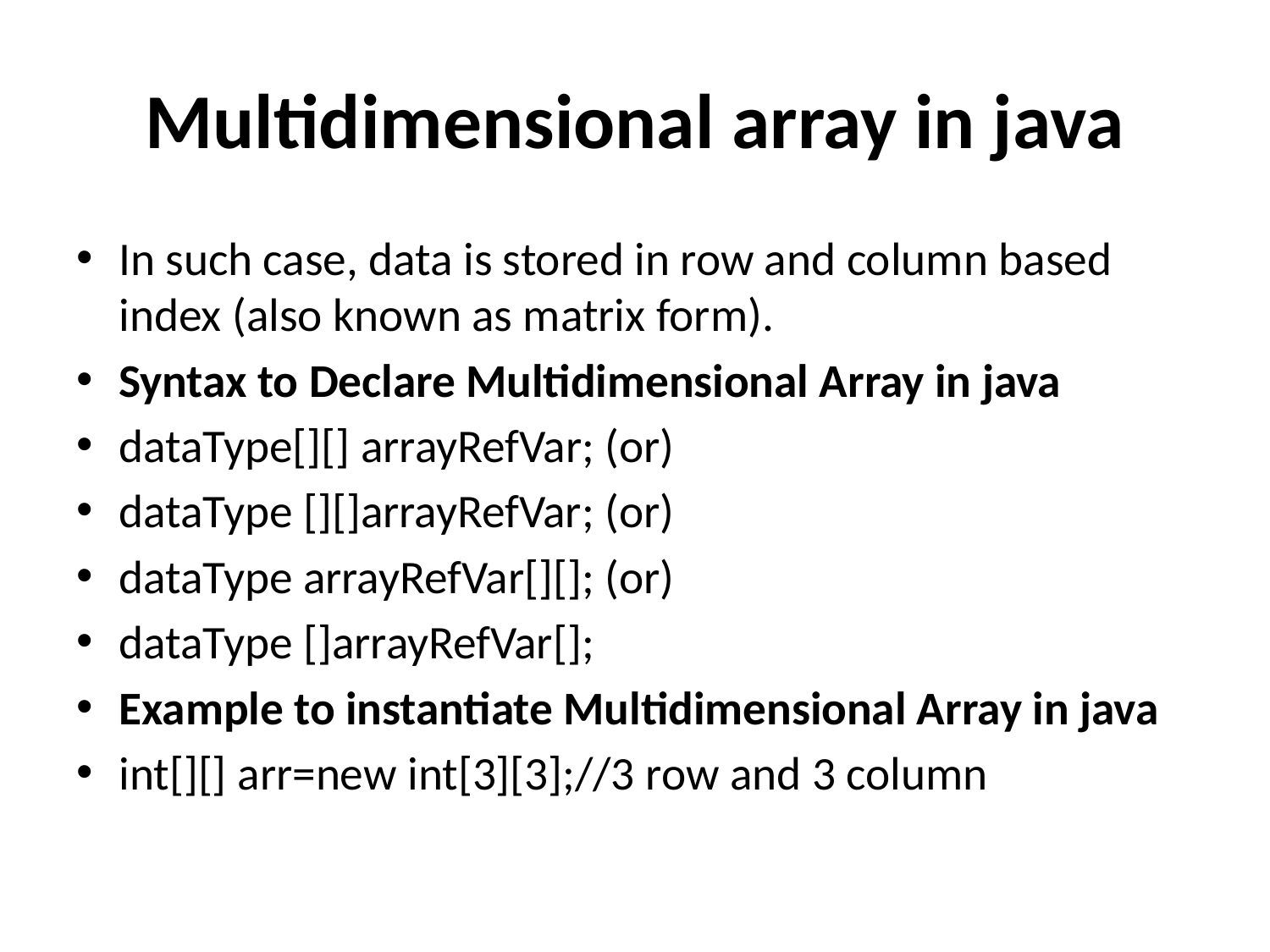

# Multidimensional array in java
In such case, data is stored in row and column based index (also known as matrix form).
Syntax to Declare Multidimensional Array in java
dataType[][] arrayRefVar; (or)
dataType [][]arrayRefVar; (or)
dataType arrayRefVar[][]; (or)
dataType []arrayRefVar[];
Example to instantiate Multidimensional Array in java
int[][] arr=new int[3][3];//3 row and 3 column